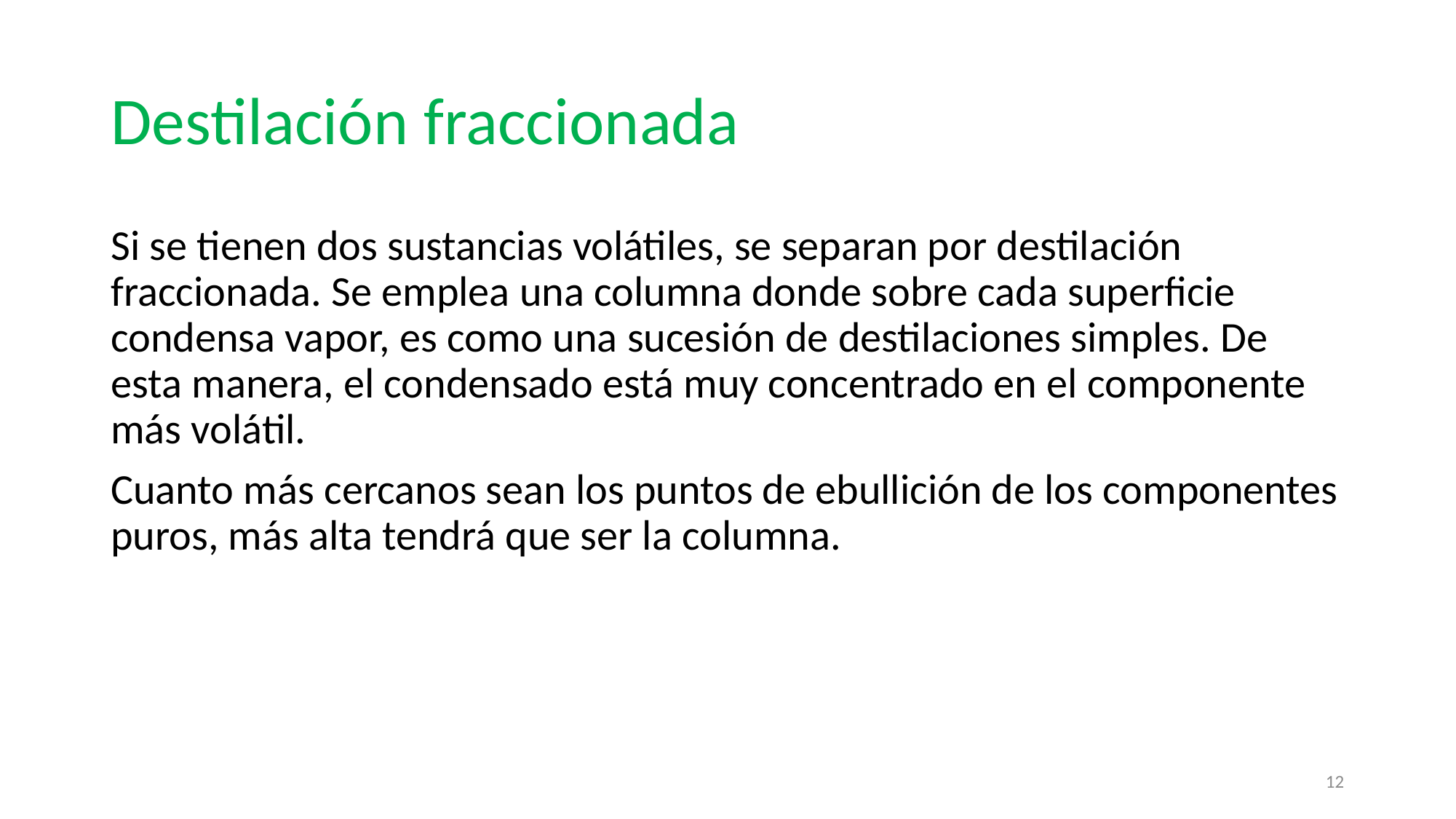

# Destilación fraccionada
Si se tienen dos sustancias volátiles, se separan por destilación fraccionada. Se emplea una columna donde sobre cada superficie condensa vapor, es como una sucesión de destilaciones simples. De esta manera, el condensado está muy concentrado en el componente más volátil.
Cuanto más cercanos sean los puntos de ebullición de los componentes puros, más alta tendrá que ser la columna.
12